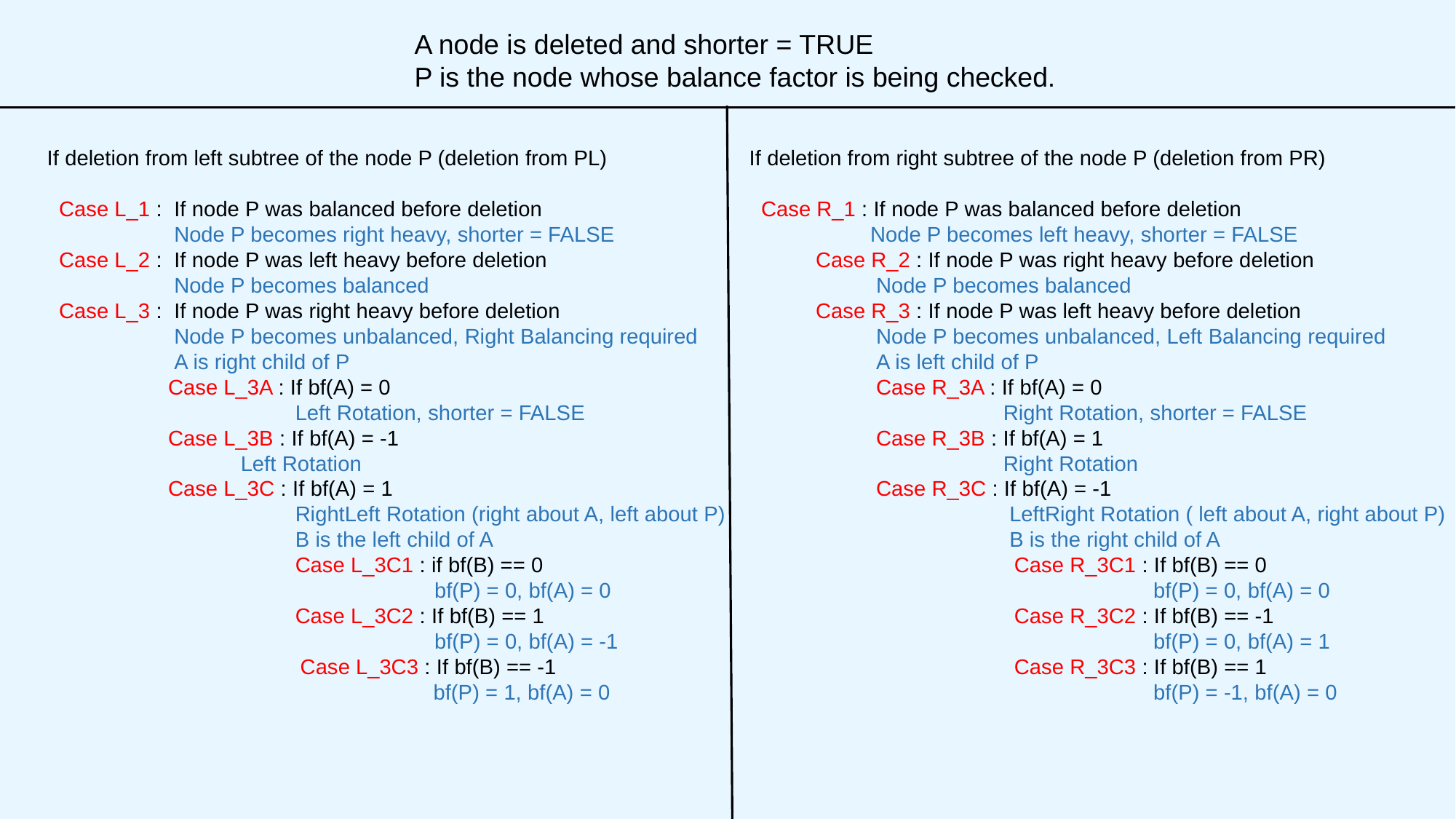

A node is deleted and shorter = TRUE
P is the node whose balance factor is being checked.

If deletion from left subtree of the node P (deletion from PL)

  Case L_1 :  If node P was balanced before deletion
	   Node P becomes right heavy, shorter = FALSE
  Case L_2 :  If node P was left heavy before deletion
	   Node P becomes balanced
  Case L_3 :  If node P was right heavy before deletion
   Node P becomes unbalanced, Right Balancing required
   A is right child of P
	  Case L_3A : If bf(A) = 0
		     Left Rotation, shorter = FALSE
	  Case L_3B : If bf(A) = -1
	     Left Rotation
	  Case L_3C : If bf(A) = 1
		     RightLeft Rotation (right about A, left about P)
		     B is the left child of A
	        	     Case L_3C1 : if bf(B) == 0 					          bf(P) = 0, bf(A) = 0
		     Case L_3C2 : If bf(B) == 1
	 		          bf(P) = 0, bf(A) = -1
	                        Case L_3C3 : If bf(B) == -1
		                            bf(P) = 1, bf(A) = 0

 If deletion from right subtree of the node P (deletion from PR)

   Case R_1 : If node P was balanced before deletion
 	   Node P becomes left heavy, shorter = FALSE
   Case R_2 : If node P was right heavy before deletion
	    Node P becomes balanced
   Case R_3 : If node P was left heavy before deletion
	    Node P becomes unbalanced, Left Balancing required
    A is left child of P
    Case R_3A : If bf(A) = 0
		       Right Rotation, shorter = FALSE
	    Case R_3B : If bf(A) = 1
		       Right Rotation
	    Case R_3C : If bf(A) = -1
		        LeftRight Rotation ( left about A, right about P)
		        B is the right child of A
	                           Case R_3C1 : If bf(B) == 0
		                                bf(P) = 0, bf(A) = 0
	                           Case R_3C2 : If bf(B) == -1
		                                bf(P) = 0, bf(A) = 1
	                           Case R_3C3 : If bf(B) == 1
                                bf(P) = -1, bf(A) = 0